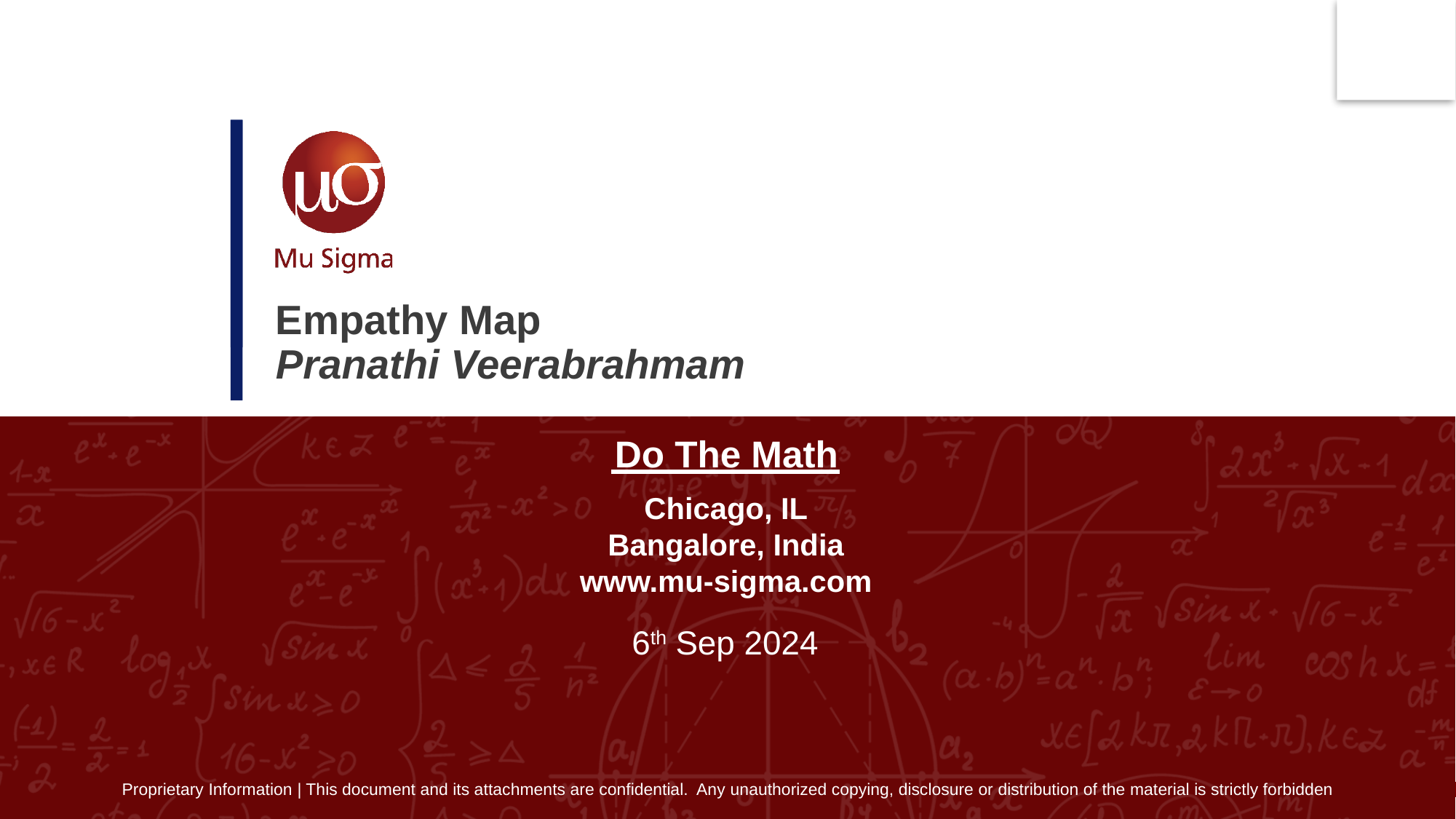

# Empathy Map Pranathi Veerabrahmam
6th Sep 2024